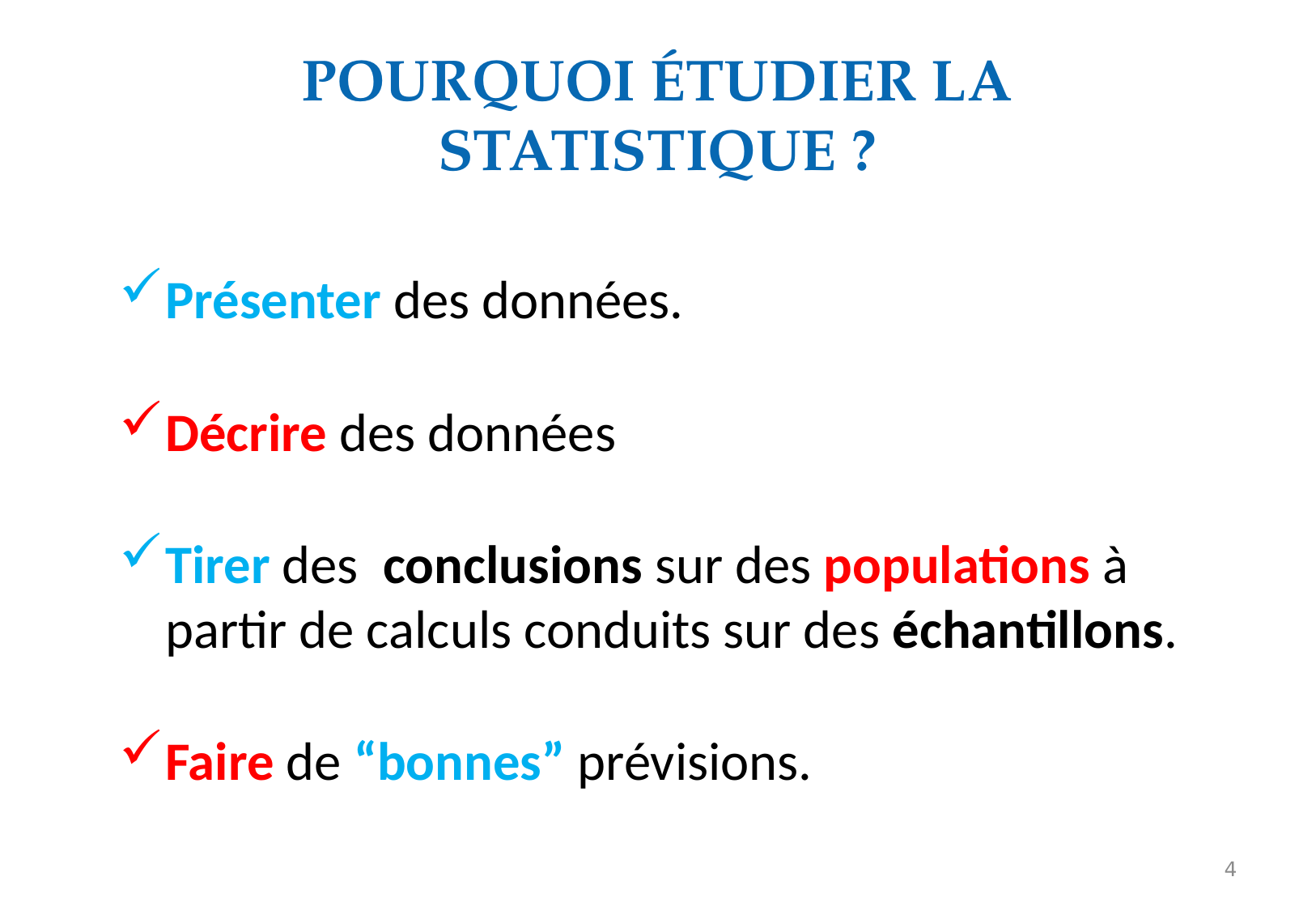

# POURQUOI ÉTUDIER LA STATISTIQUE ?
Présenter des données.
Décrire des données
Tirer des  conclusions sur des populations à partir de calculs conduits sur des échantillons.
Faire de “bonnes” prévisions.
4